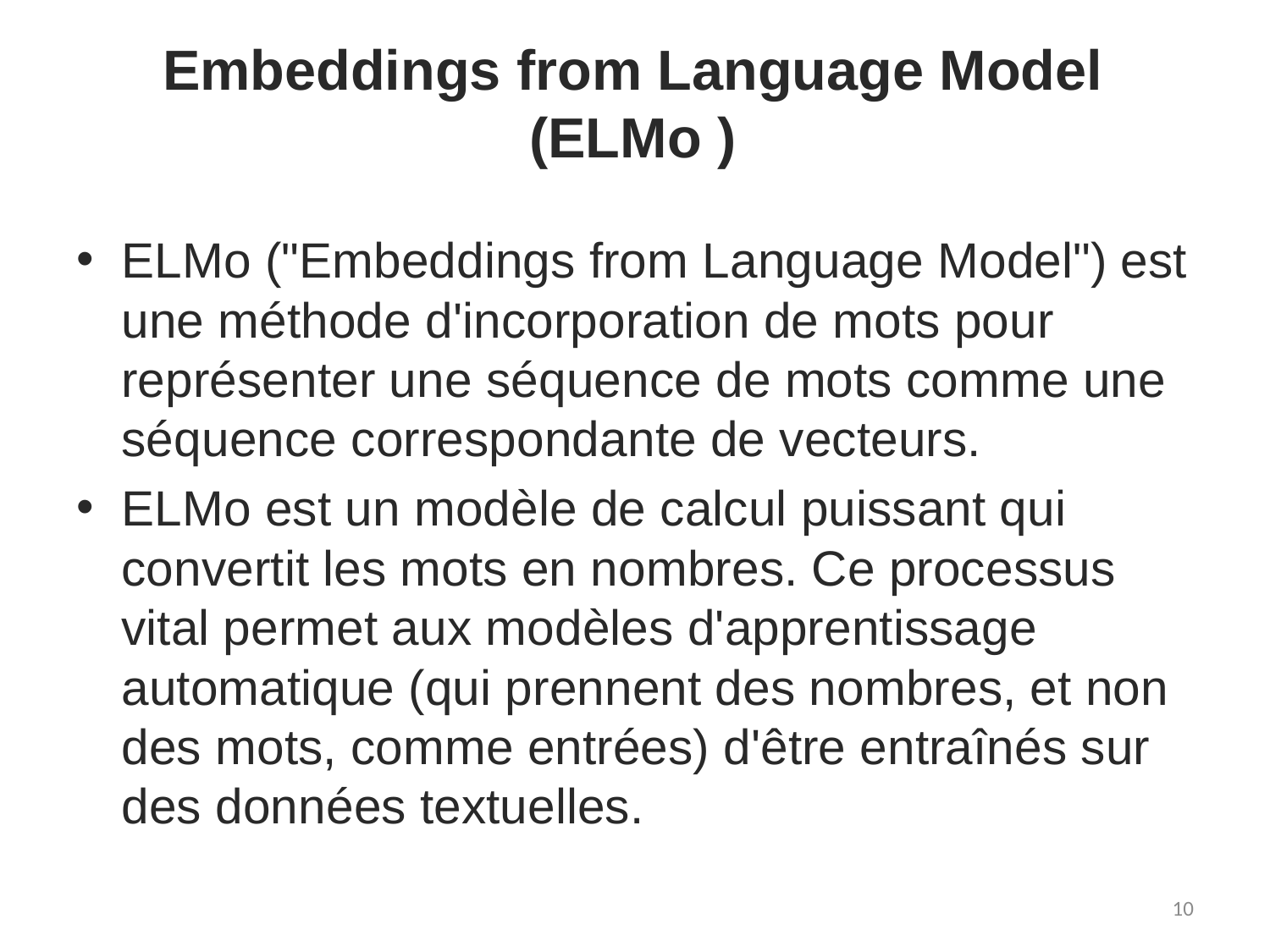

# Embeddings from Language Model (ELMo )
ELMo ("Embeddings from Language Model") est une méthode d'incorporation de mots pour représenter une séquence de mots comme une séquence correspondante de vecteurs.
ELMo est un modèle de calcul puissant qui convertit les mots en nombres. Ce processus vital permet aux modèles d'apprentissage automatique (qui prennent des nombres, et non des mots, comme entrées) d'être entraînés sur des données textuelles.
10